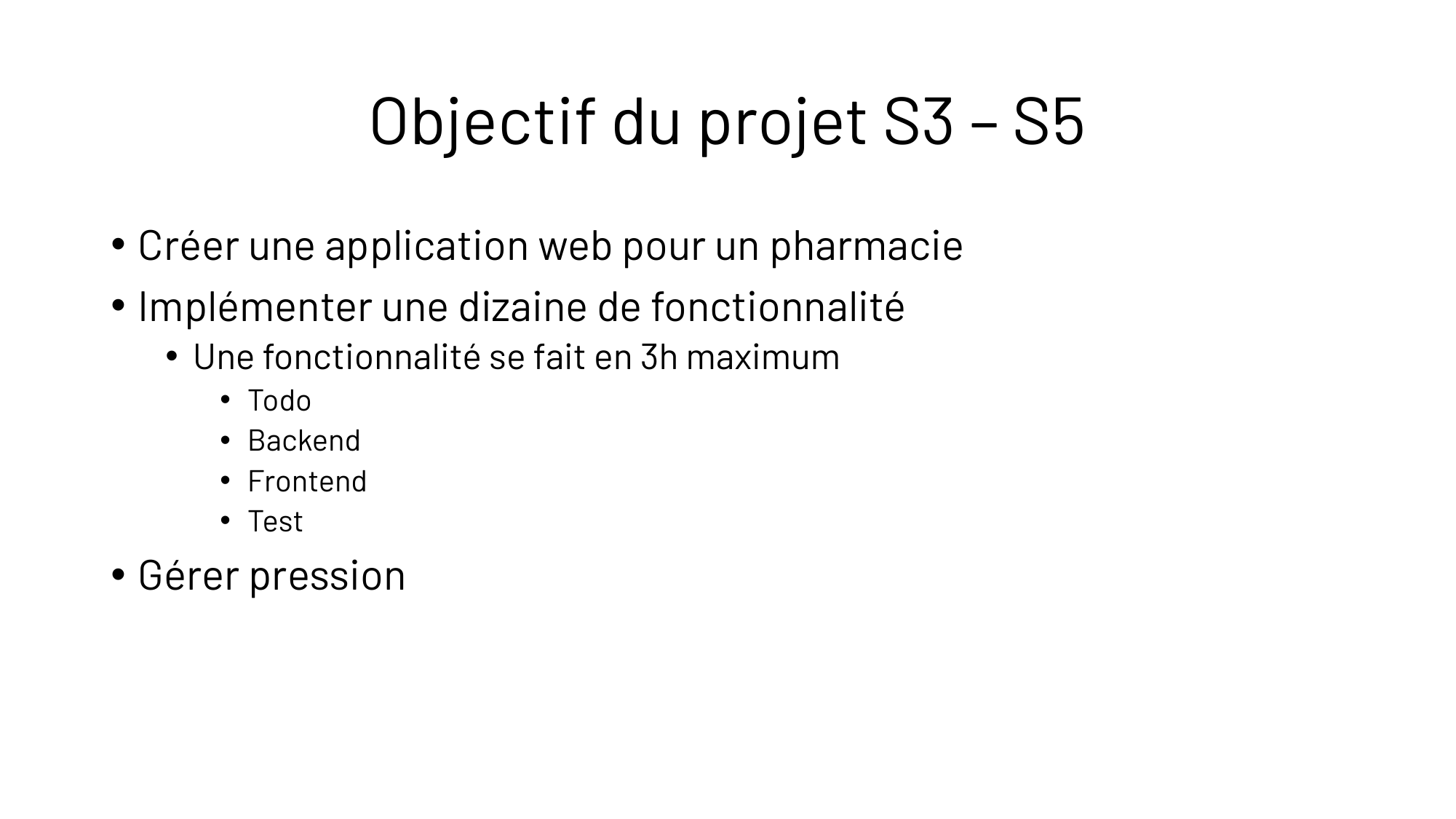

# Objectif du projet S3 – S5
Créer une application web pour un pharmacie
Implémenter une dizaine de fonctionnalité
Une fonctionnalité se fait en 3h maximum
Todo
Backend
Frontend
Test
Gérer pression